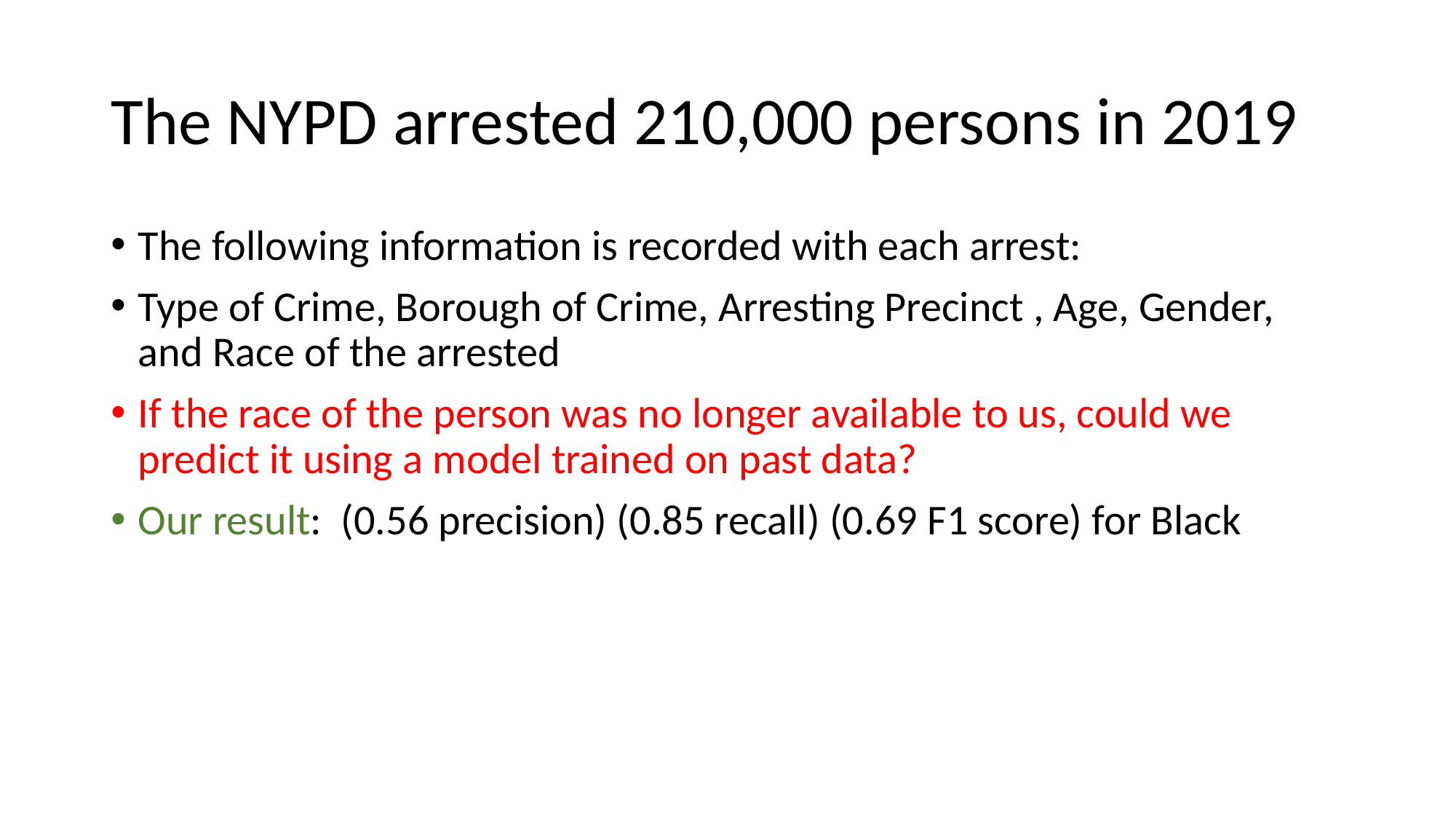

# The NYPD arrested 210,000 persons in 2019
The following information is recorded with each arrest:
Type of Crime, Borough of Crime, Arresting Precinct , Age, Gender, and Race of the arrested
If the race of the person was no longer available to us, could we predict it using a model trained on past data?
Our result:  (0.56 precision) (0.85 recall) (0.69 F1 score) for Black